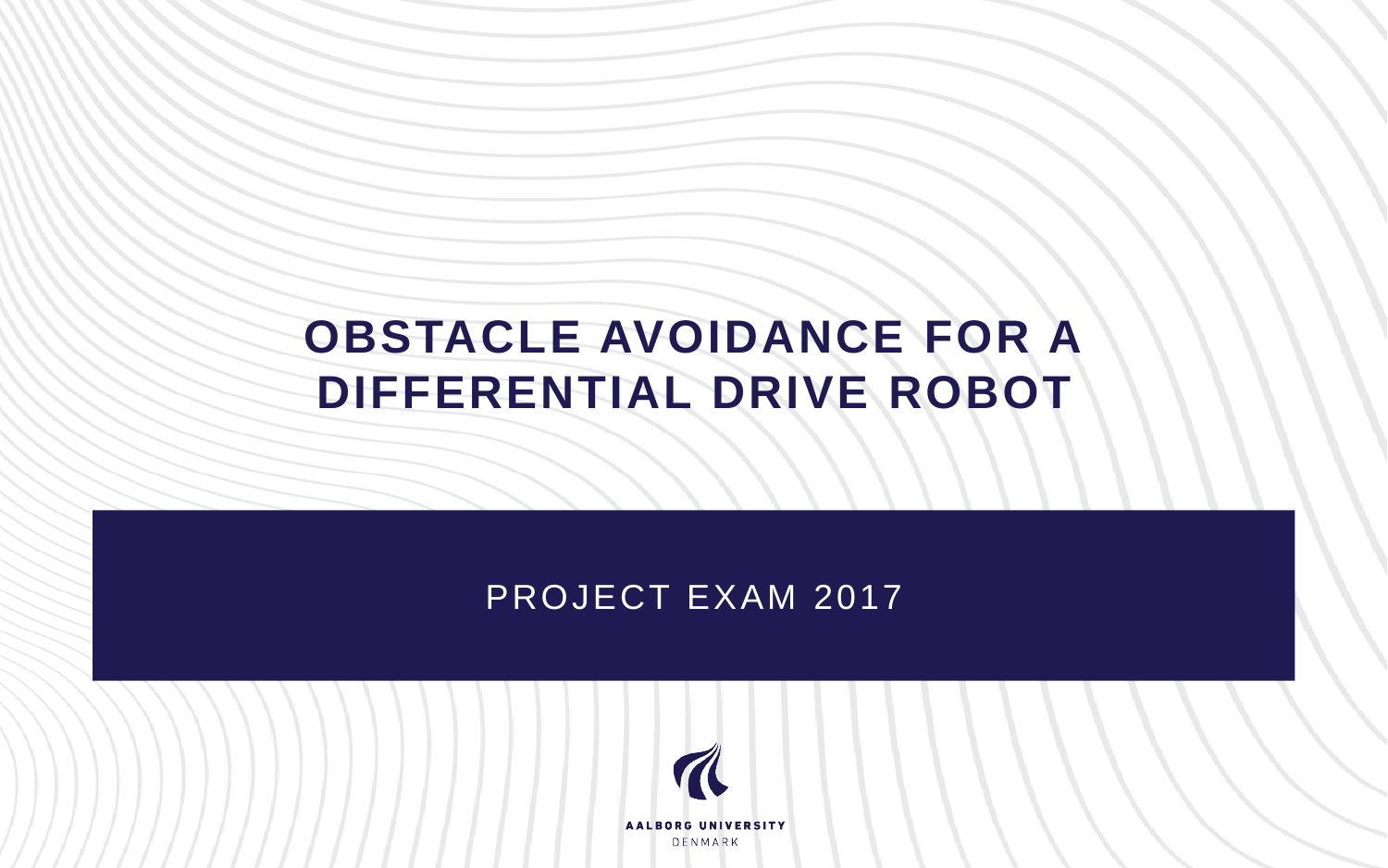

Obstacle avoidance for a differential drive robot
Project exam 2017